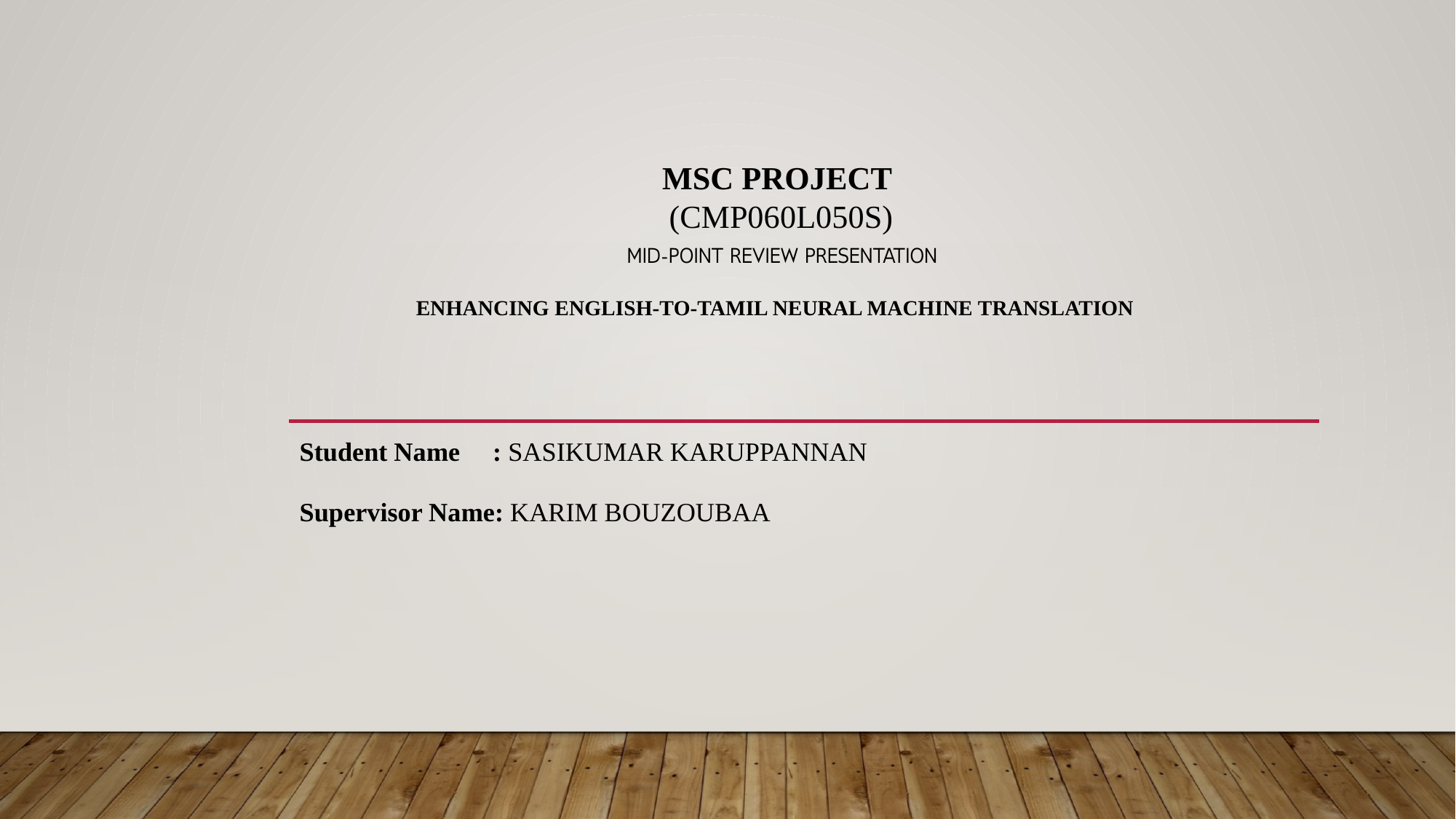

# MSc Project (CMP060L050S) Mid-Point Review Presentation Enhancing English-to-Tamil Neural Machine Translation
Student Name     : SASIKUMAR KARUPPANNAN
Supervisor Name: KARIM BOUZOUBAA